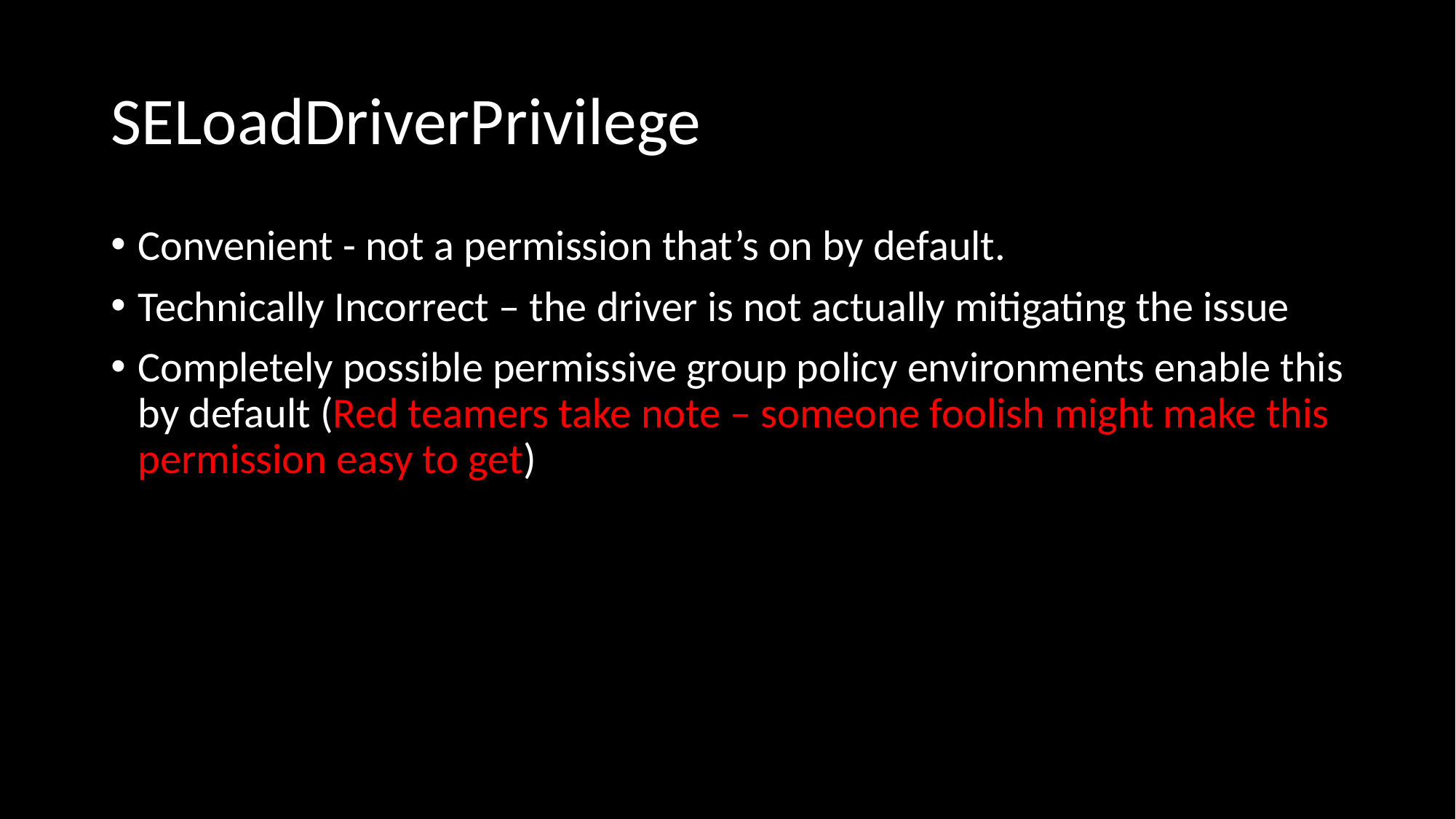

# SELoadDriverPrivilege
Convenient - not a permission that’s on by default.
Technically Incorrect – the driver is not actually mitigating the issue
Completely possible permissive group policy environments enable this by default (Red teamers take note – someone foolish might make this permission easy to get)